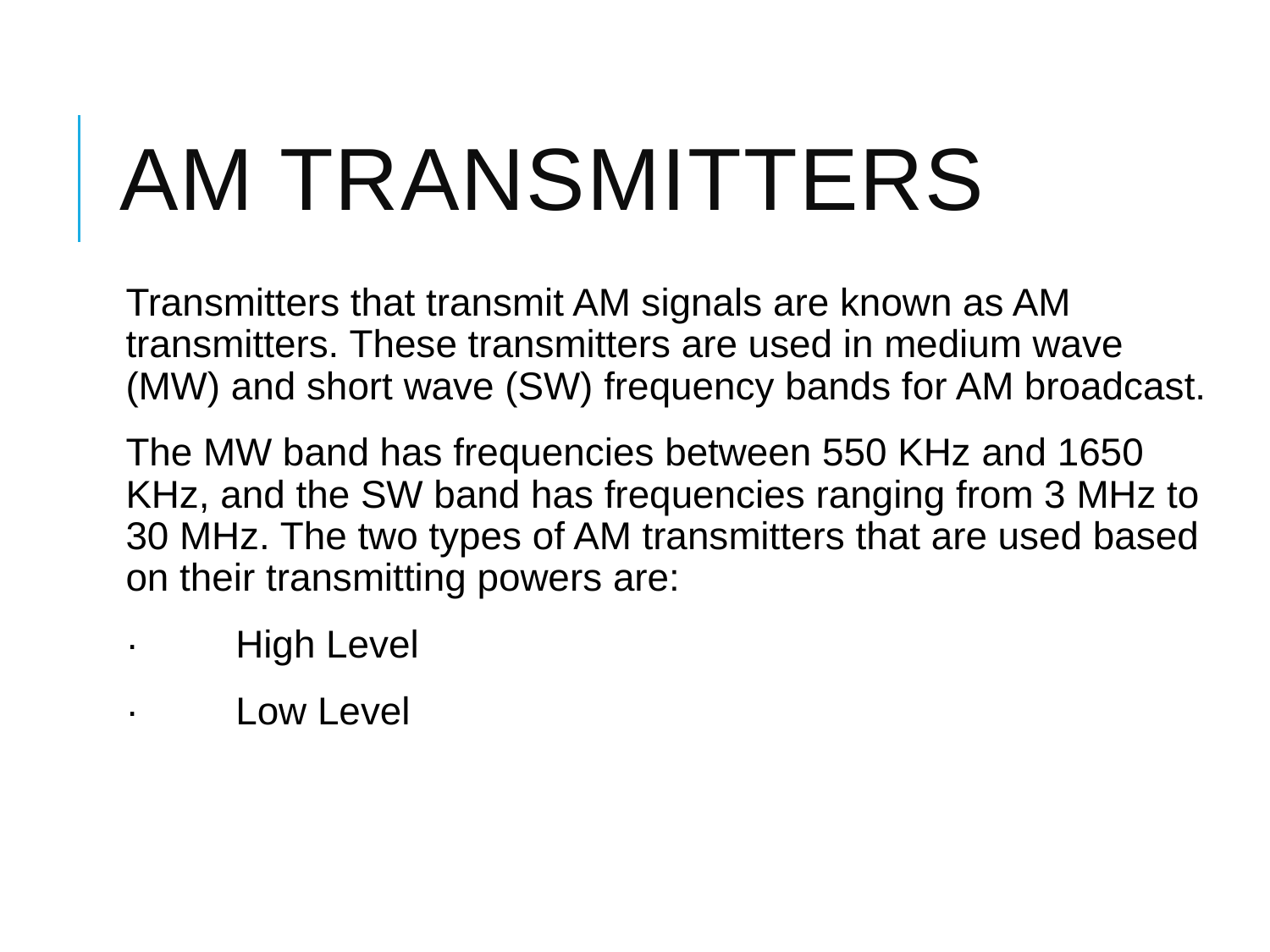

# AM Transmitters
Transmitters that transmit AM signals are known as AM transmitters. These transmitters are used in medium wave (MW) and short wave (SW) frequency bands for AM broadcast.
The MW band has frequencies between 550 KHz and 1650 KHz, and the SW band has frequencies ranging from 3 MHz to 30 MHz. The two types of AM transmitters that are used based on their transmitting powers are:
·         High Level
·         Low Level